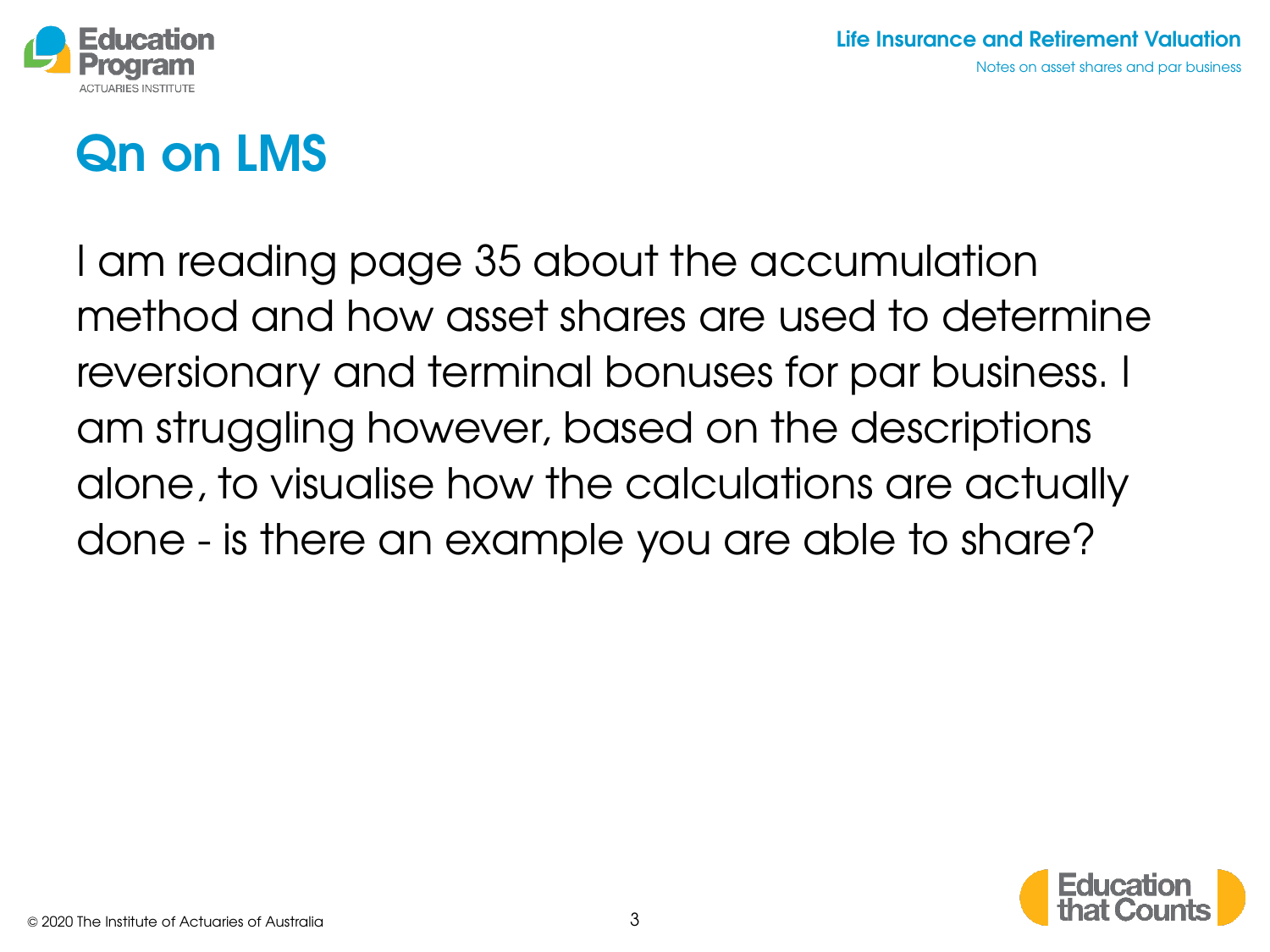

# Qn on LMS
I am reading page 35 about the accumulation method and how asset shares are used to determine reversionary and terminal bonuses for par business. I am struggling however, based on the descriptions alone, to visualise how the calculations are actually done - is there an example you are able to share?